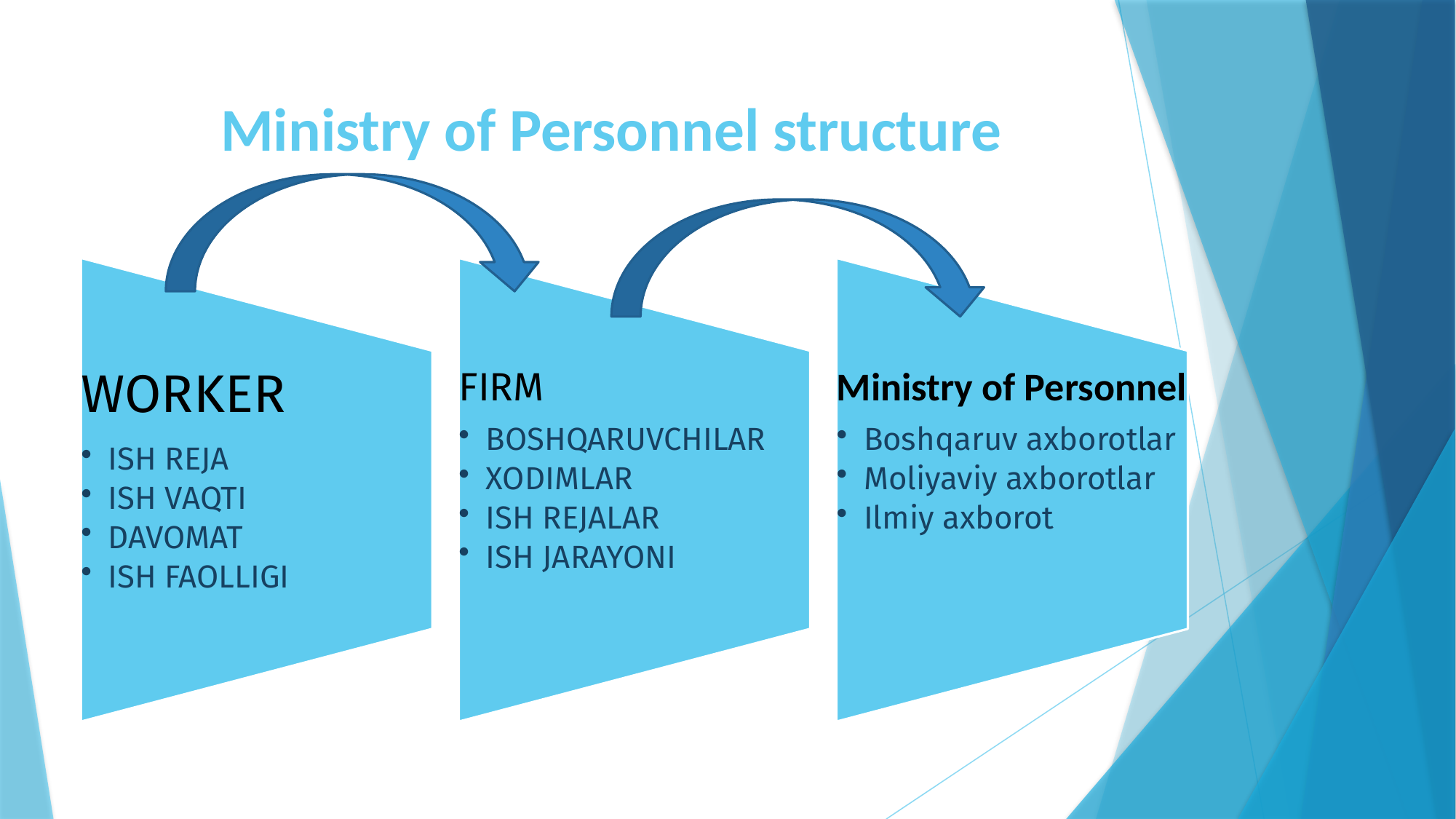

# Ministry of Personnel structure

WORKER
ISH REJA
ISH VAQTI
DAVOMAT
ISH FAOLLIGI
FIRM
BOSHQARUVCHILAR
XODIMLAR
ISH REJALAR
ISH JARAYONI
Ministry of Personnel
Boshqaruv axborotlar
Moliyaviy axborotlar
Ilmiy axborot